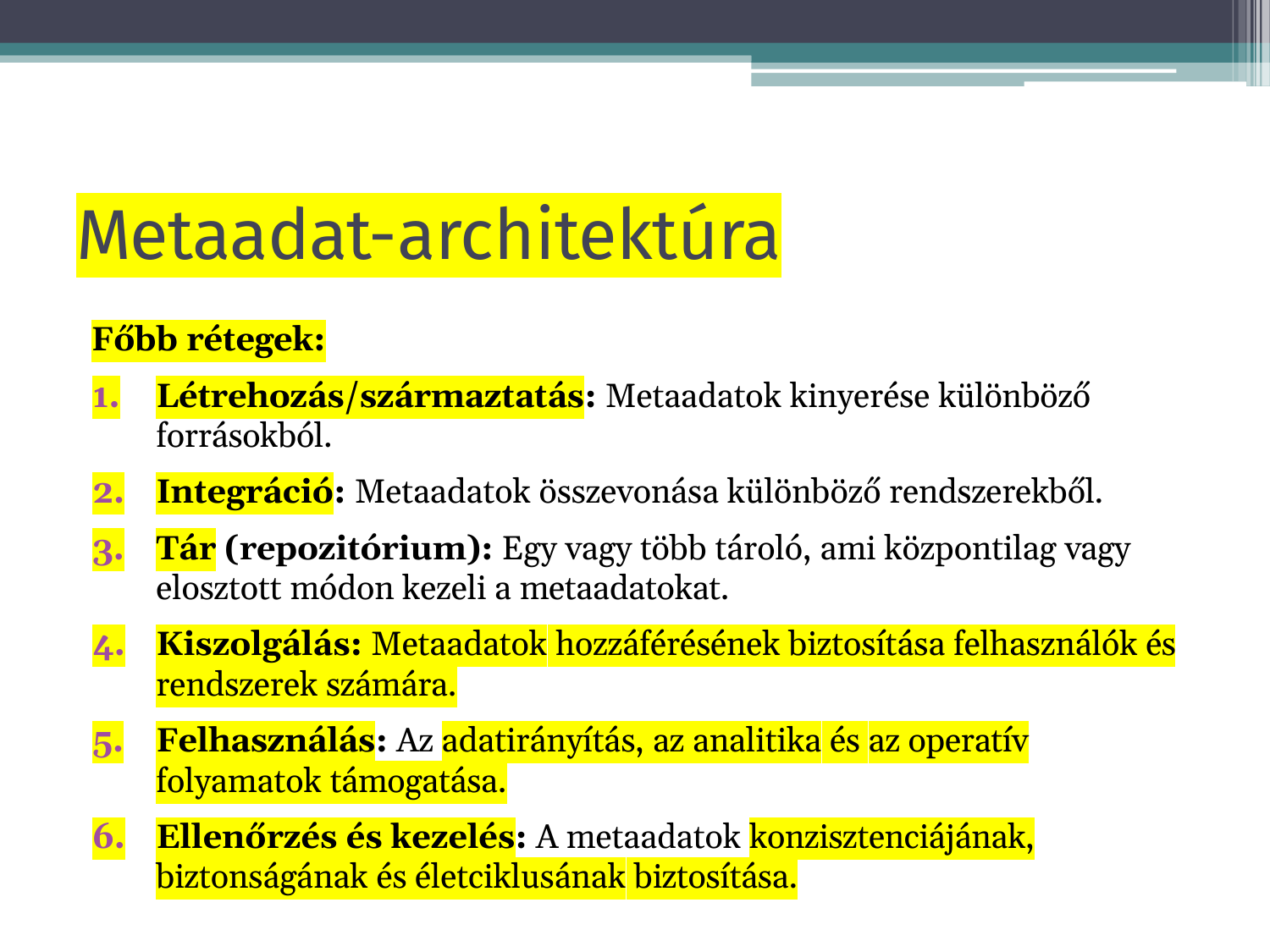

# Metaadat-architektúra
Főbb rétegek:
Létrehozás/származtatás: Metaadatok kinyerése különböző
forrásokból.
Integráció: Metaadatok összevonása különböző rendszerekből.
Tár (repozitórium): Egy vagy több tároló, ami központilag vagy elosztott módon kezeli a metaadatokat.
Kiszolgálás: Metaadatok hozzáférésének biztosítása felhasználók és rendszerek számára.
Felhasználás: Az adatirányítás, az analitika és az operatív folyamatok támogatása.
Ellenőrzés és kezelés: A metaadatok konzisztenciájának, biztonságának és életciklusának biztosítása.